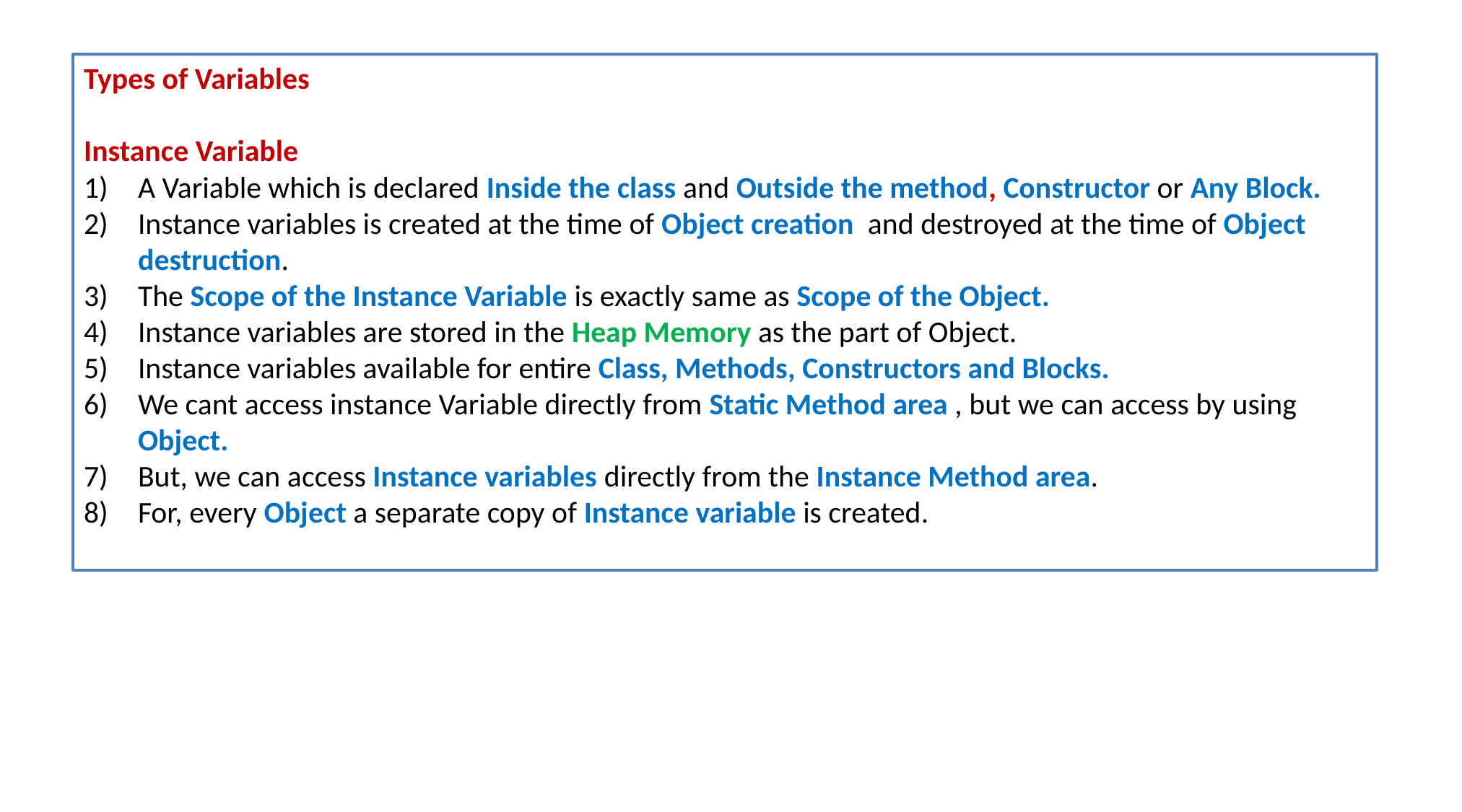

Types of Variables

Instance Variable
A Variable which is declared Inside the class and Outside the method, Constructor or Any Block.
Instance variables is created at the time of Object creation  and destroyed at the time of Object destruction.
The Scope of the Instance Variable is exactly same as Scope of the Object.
Instance variables are stored in the Heap Memory as the part of Object.
Instance variables available for entire Class, Methods, Constructors and Blocks.
We cant access instance Variable directly from Static Method area , but we can access by using Object.
But, we can access Instance variables directly from the Instance Method area.
For, every Object a separate copy of Instance variable is created.